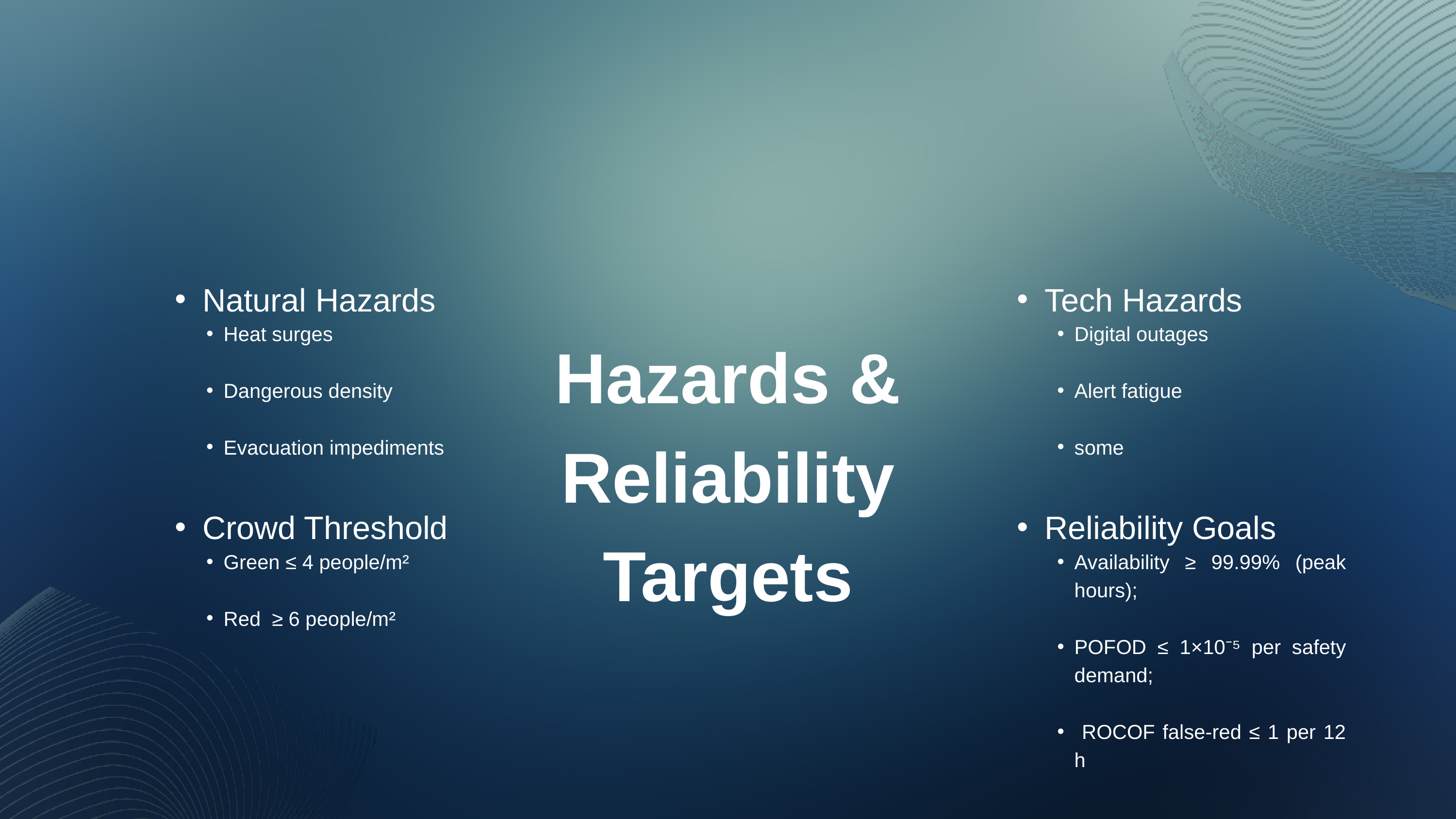

Natural Hazards
Tech Hazards
Heat surges

Dangerous density

Evacuation impediments
Digital outages

Alert fatigue

some
Hazards & Reliability Targets
Crowd Threshold
Reliability Goals
Green ≤ 4 people/m²

Red  ≥ 6 people/m²
Availability ≥ 99.99% (peak hours);

POFOD ≤ 1×10⁻⁵ per safety demand;

 ROCOF false-red ≤ 1 per 12 h